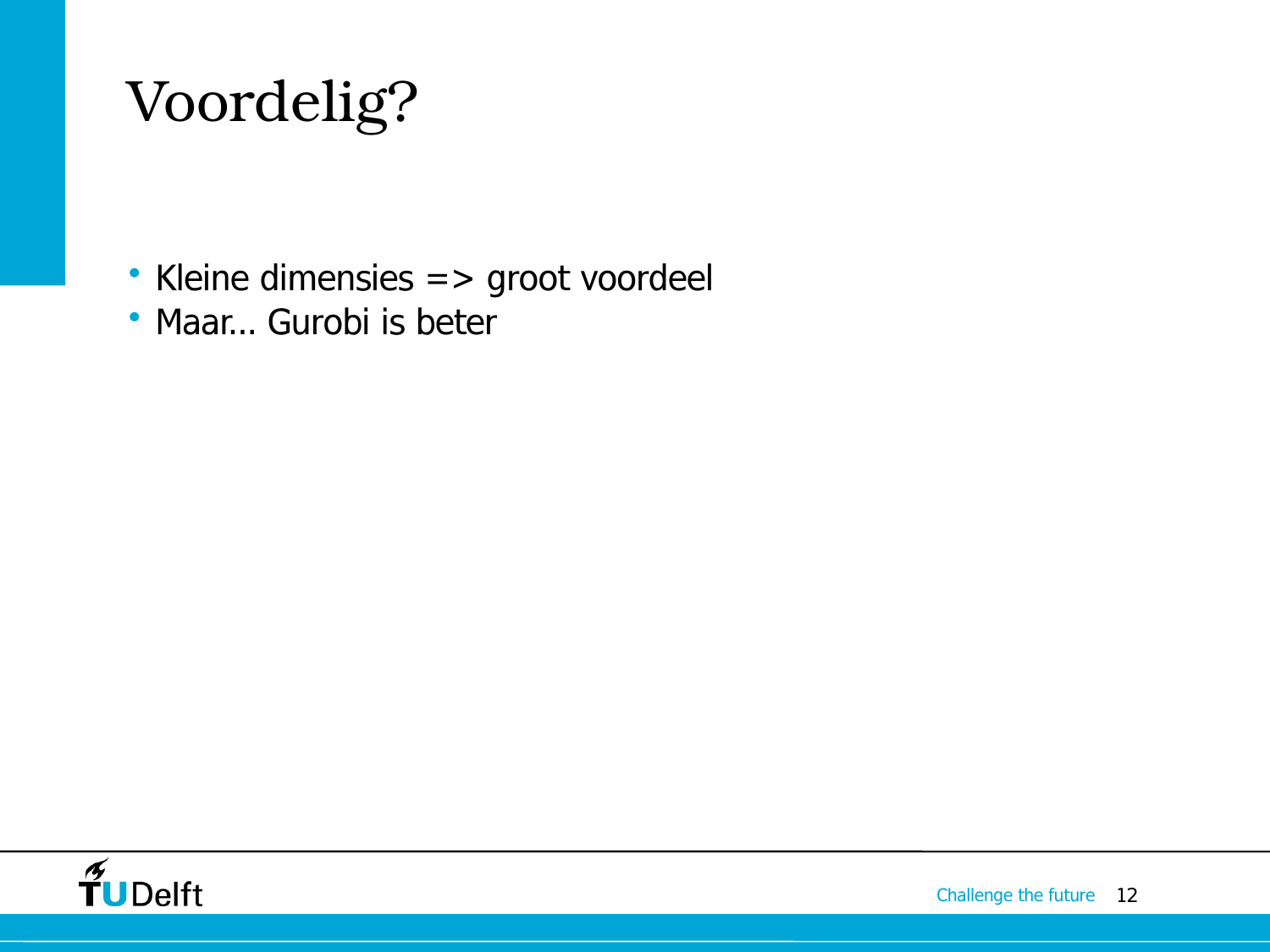

# Voordelig?
Kleine dimensies => groot voordeel
Maar… Gurobi is beter